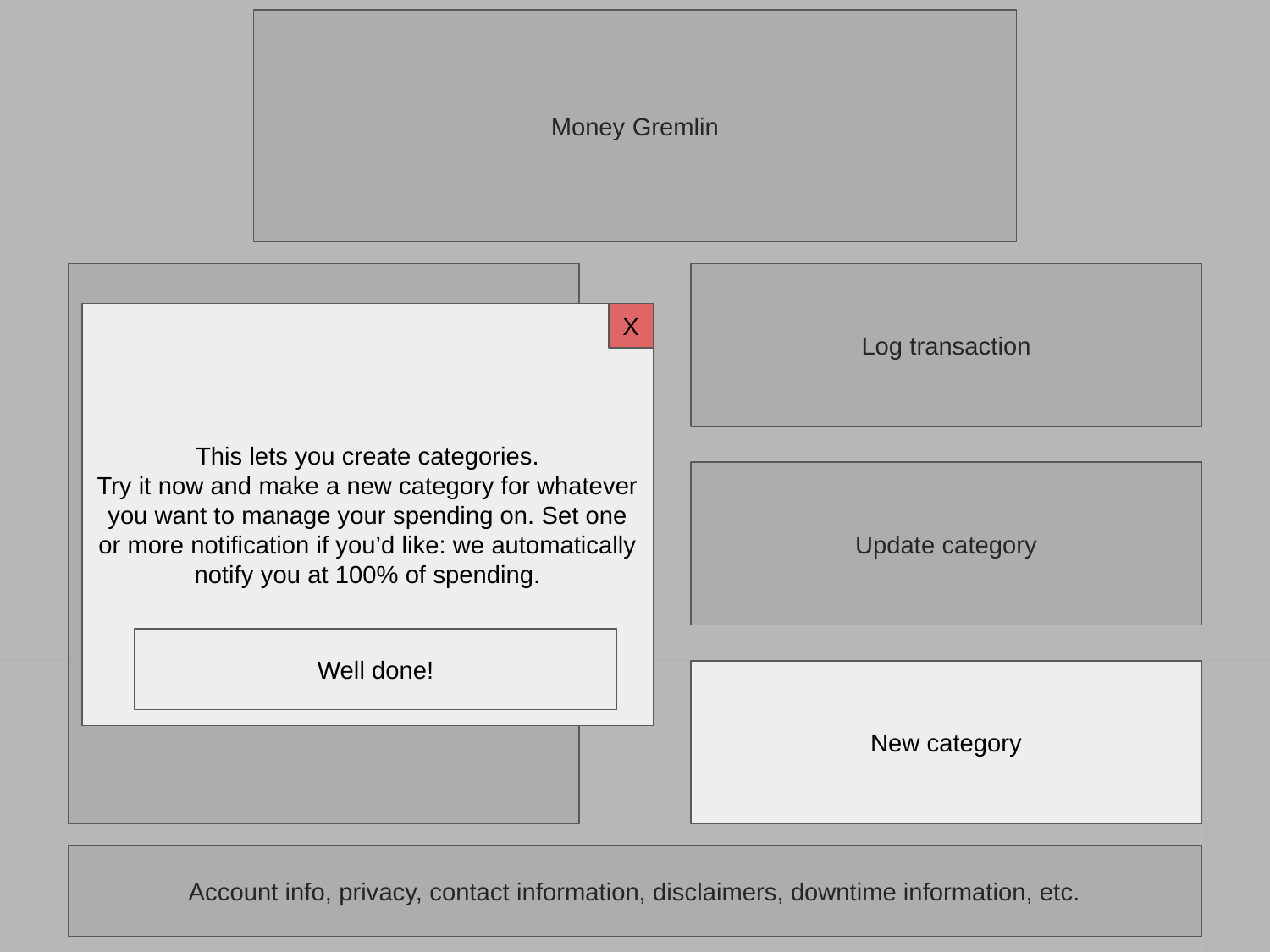

Money Gremlin
Budget dashboard
Log transaction
This lets you create categories.
Try it now and make a new category for whatever you want to manage your spending on. Set one or more notification if you’d like: we automatically notify you at 100% of spending.
X
Update category
Well done!

New category

Account info, privacy, contact information, disclaimers, downtime information, etc.